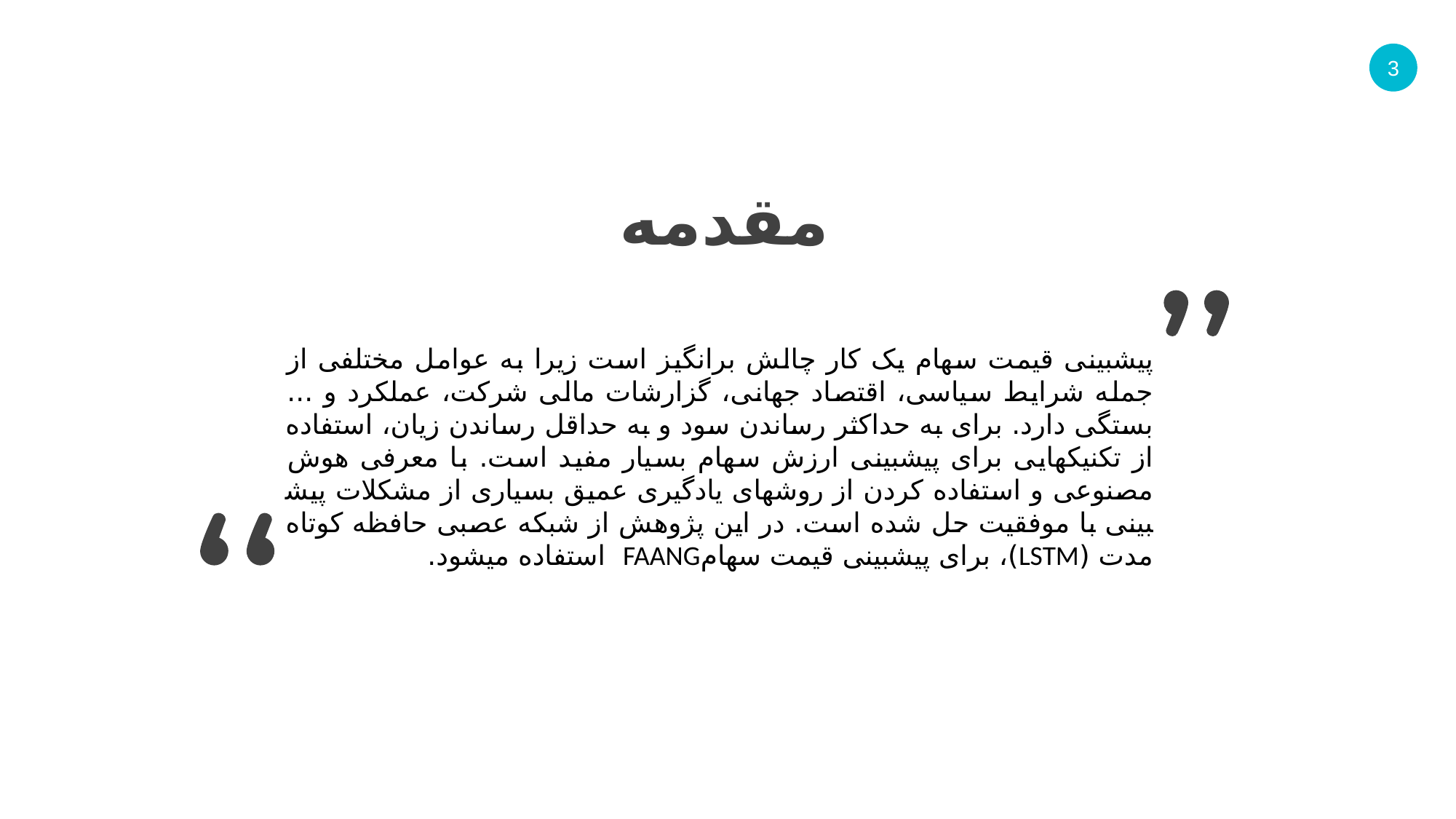

مقدمه

پیش­بینی قیمت سهام یک کار چالش برانگیز است زیرا به عوامل مختلفی از جمله شرایط سیاسی، اقتصاد جهانی، گزارشات مالی شرکت، عملکرد و ... بستگی دارد. برای به­ حداکثر رساندن سود و به حداقل رساندن زیان، استفاده از تکنیک­هایی برای پیش­بینی ارزش سهام بسیار مفید است. با معرفی هوش مصنوعی و استفاده کردن از روش­های یادگیری عمیق بسیاری از مشکلات پیش­بینی با موفقیت حل شده است. در این پژوهش از شبکه عصبی حافظه کوتاه مدت (LSTM)، برای پیش­بینی قیمت سهامFAANG  استفاده می­شود.